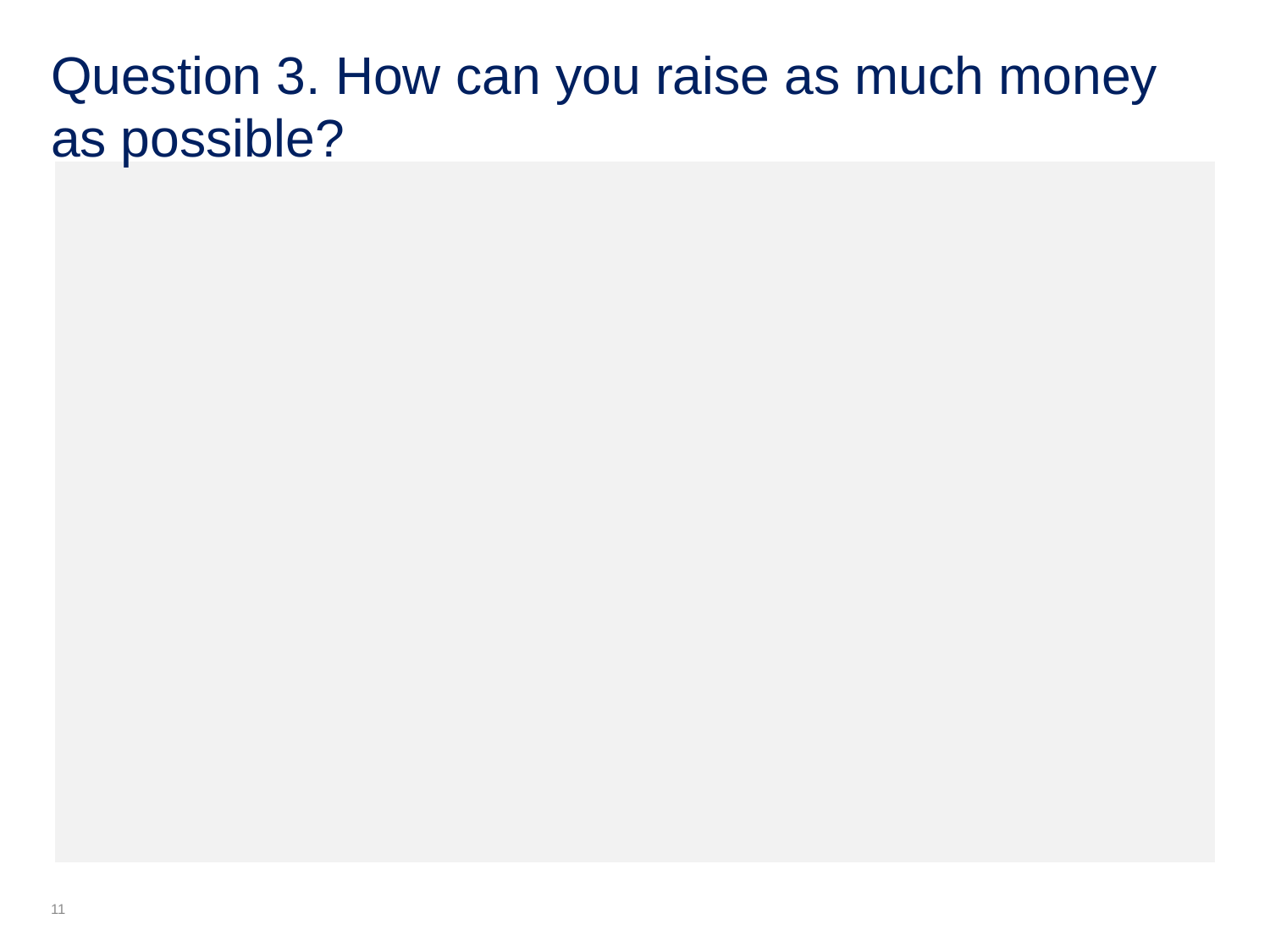

# Question 3. How can you raise as much money as possible?